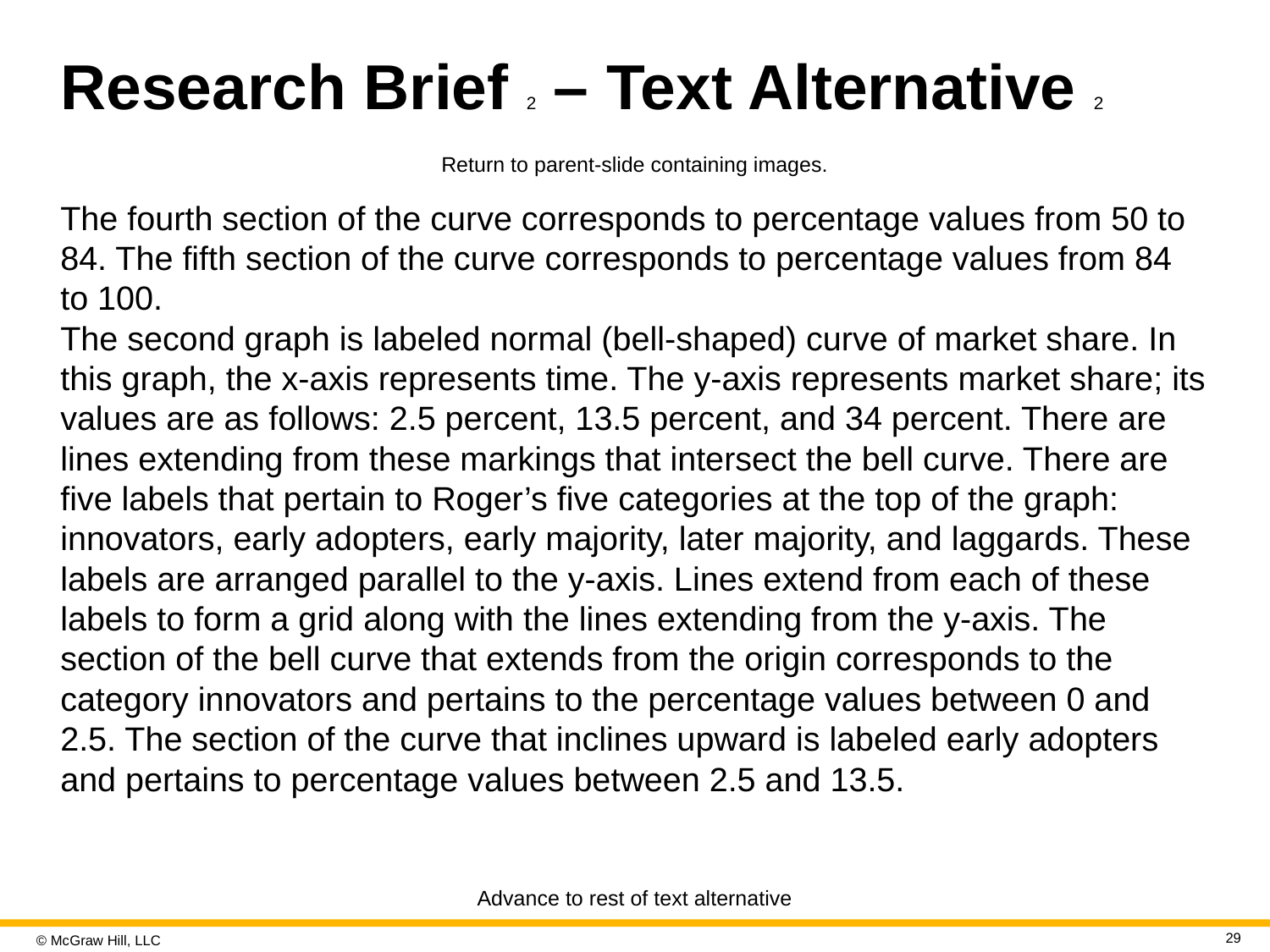

# Research Brief 2 – Text Alternative 2
Return to parent-slide containing images.
The fourth section of the curve corresponds to percentage values from 50 to 84. The fifth section of the curve corresponds to percentage values from 84 to 100.
The second graph is labeled normal (bell-shaped) curve of market share. In this graph, the x-axis represents time. The y-axis represents market share; its values are as follows: 2.5 percent, 13.5 percent, and 34 percent. There are lines extending from these markings that intersect the bell curve. There are five labels that pertain to Roger’s five categories at the top of the graph: innovators, early adopters, early majority, later majority, and laggards. These labels are arranged parallel to the y-axis. Lines extend from each of these labels to form a grid along with the lines extending from the y-axis. The section of the bell curve that extends from the origin corresponds to the category innovators and pertains to the percentage values between 0 and 2.5. The section of the curve that inclines upward is labeled early adopters and pertains to percentage values between 2.5 and 13.5.
Advance to rest of text alternative
29